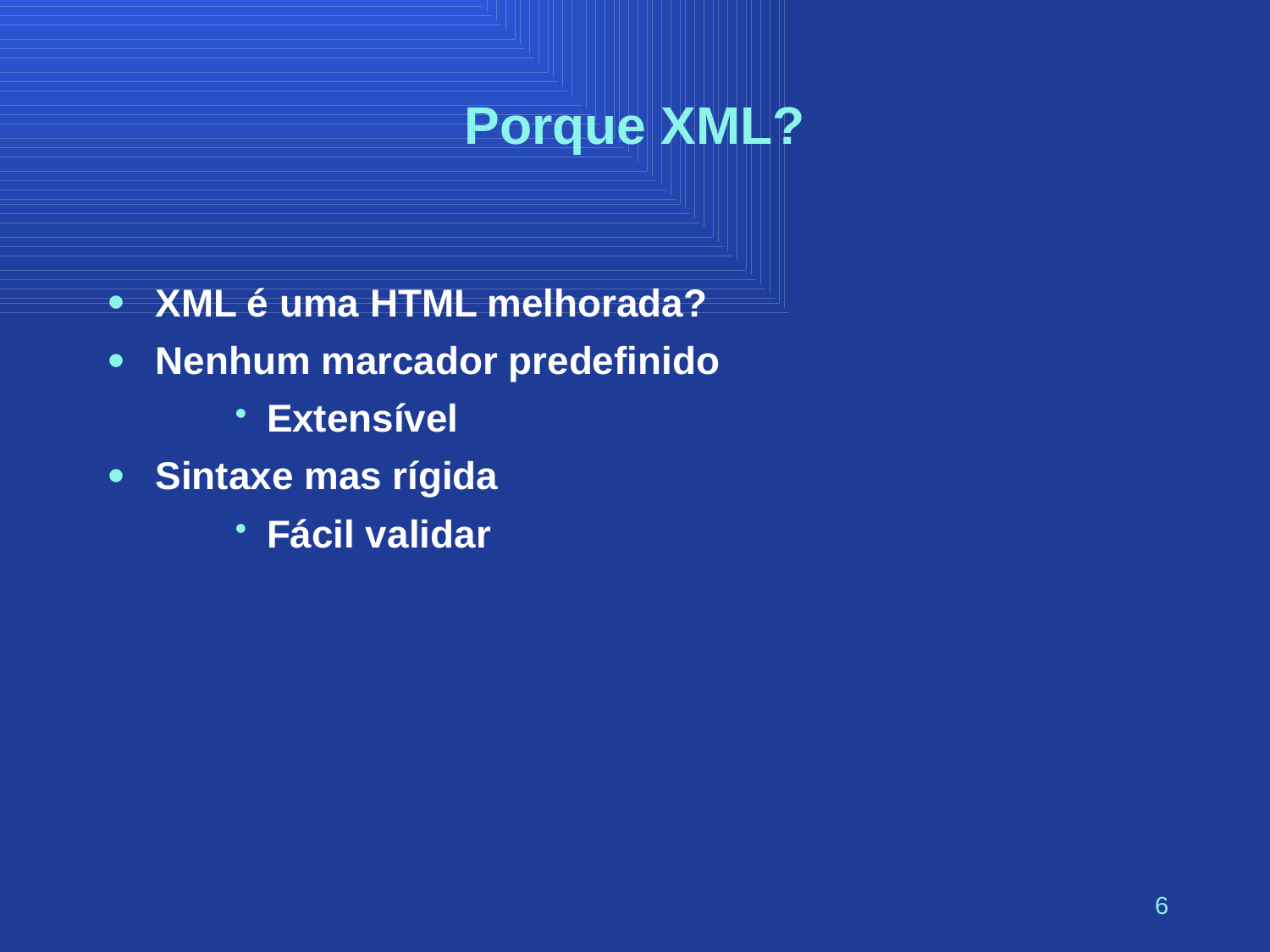

# Porque XML?
XML é uma HTML melhorada?
Nenhum marcador predefinido
Extensível
Sintaxe mas rígida
Fácil validar